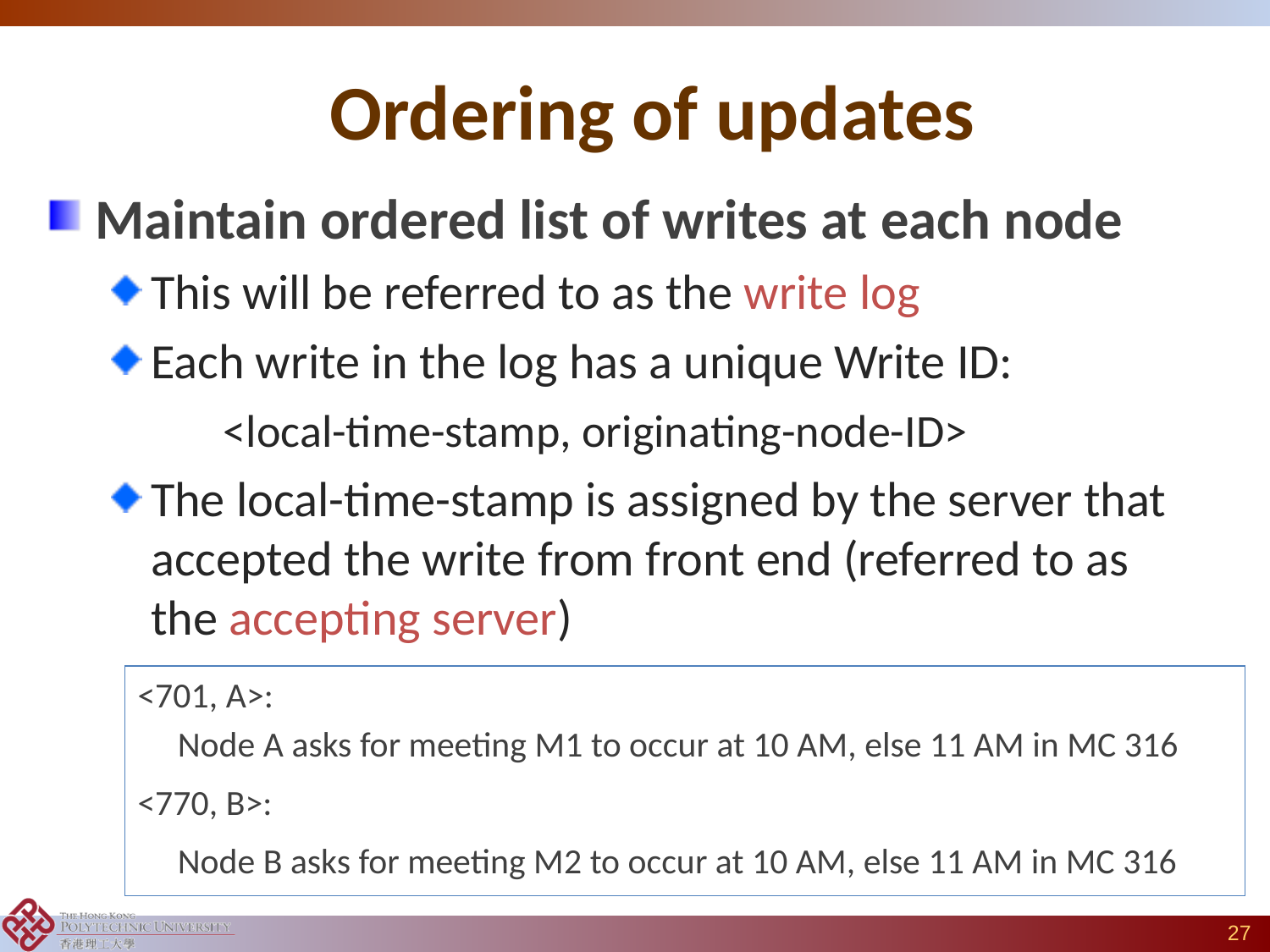

# Ordering of updates
Maintain ordered list of writes at each node
This will be referred to as the write log
Each write in the log has a unique Write ID:
          <local-time-stamp, originating-node-ID>
The local-time-stamp is assigned by the server that accepted the write from front end (referred to as the accepting server)

<701, A>:
     Node A asks for meeting M1 to occur at 10 AM, else 11 AM in MC 316
<770, B>:
     Node B asks for meeting M2 to occur at 10 AM, else 11 AM in MC 316